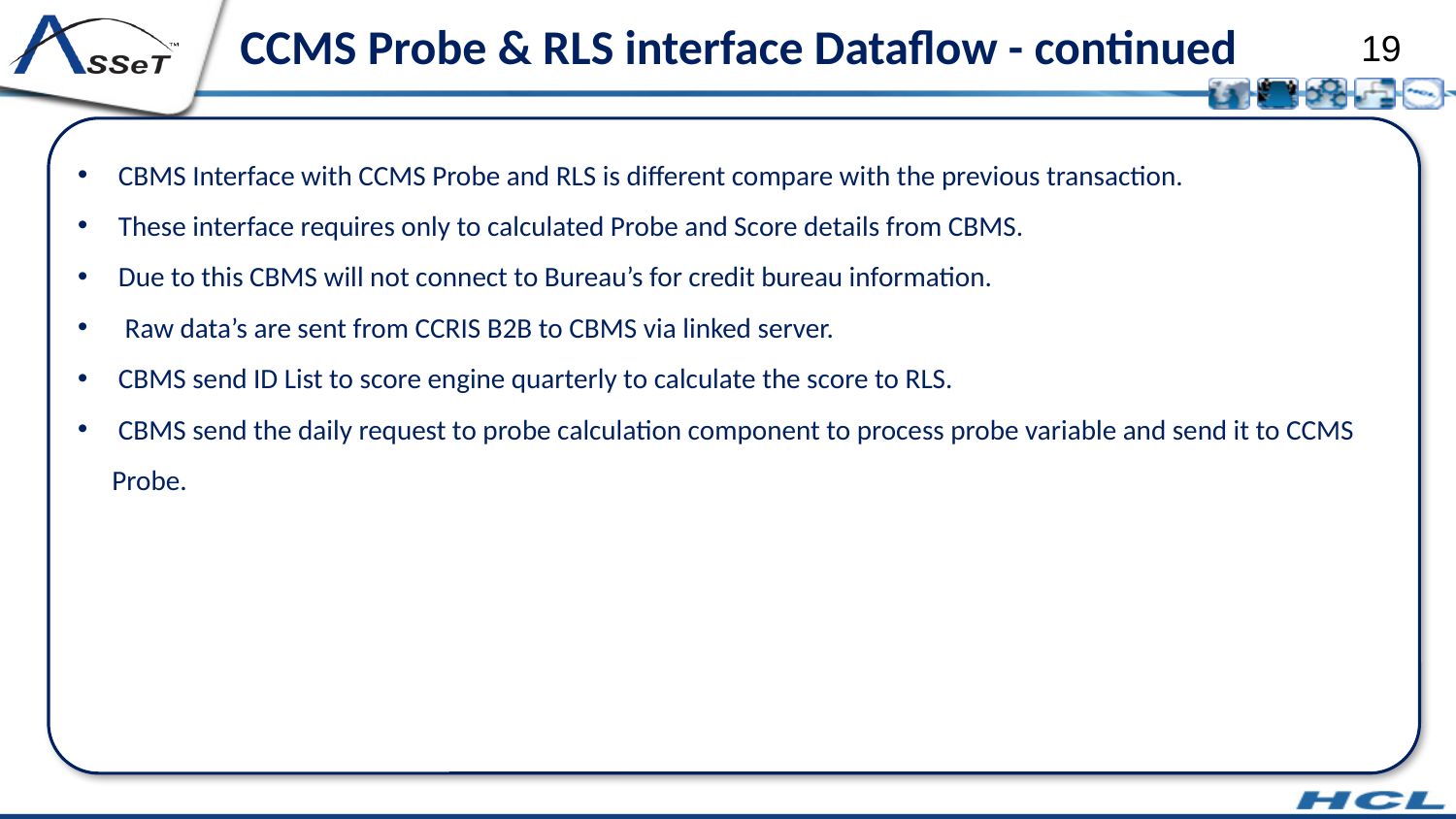

# CCMS Probe & RLS interface Dataflow - continued
 CBMS Interface with CCMS Probe and RLS is different compare with the previous transaction.
 These interface requires only to calculated Probe and Score details from CBMS.
 Due to this CBMS will not connect to Bureau’s for credit bureau information.
  Raw data’s are sent from CCRIS B2B to CBMS via linked server.
 CBMS send ID List to score engine quarterly to calculate the score to RLS.
 CBMS send the daily request to probe calculation component to process probe variable and send it to CCMS Probe.